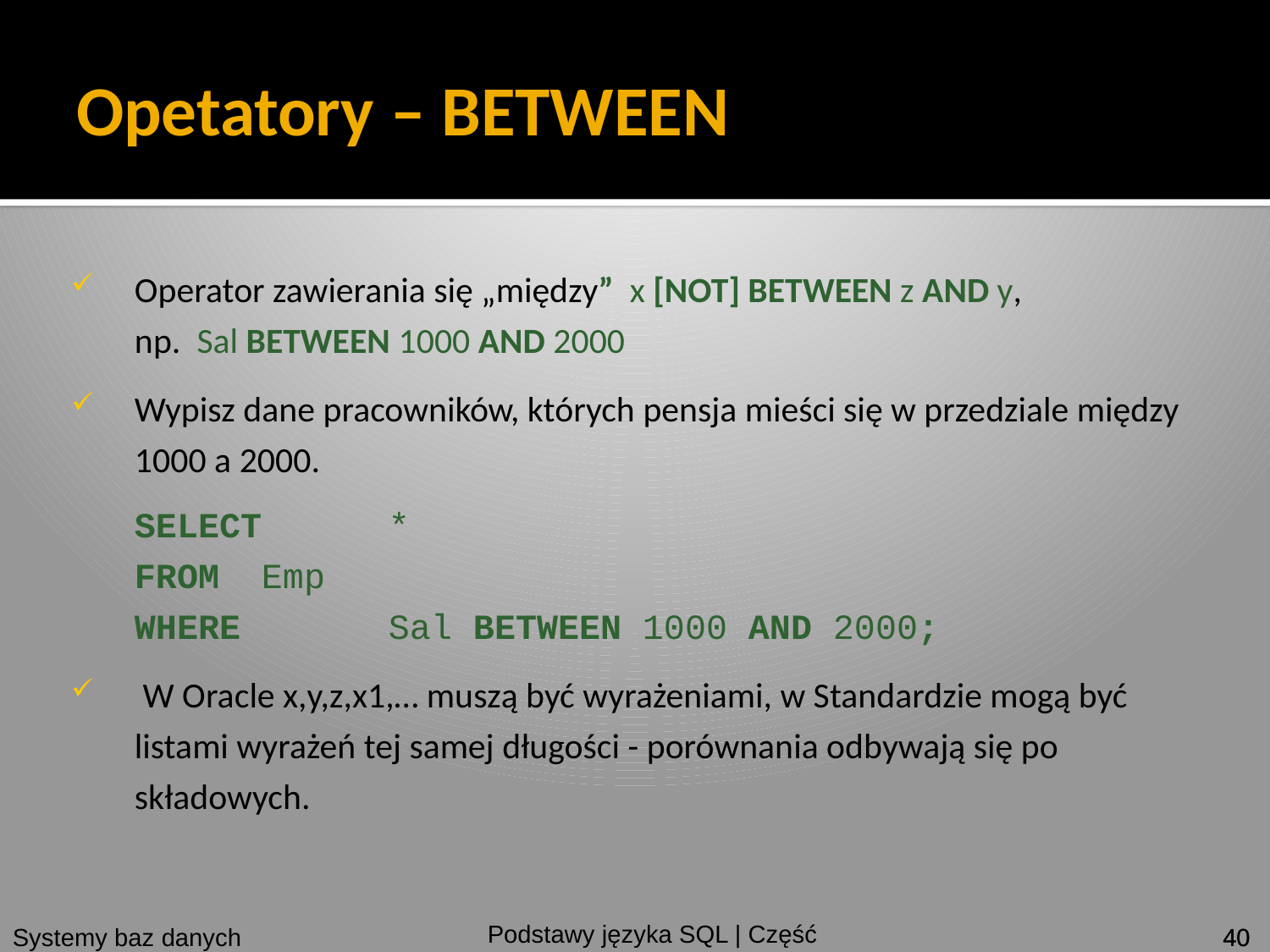

# Opetatory – BETWEEN
Operator zawierania się „między”  x [NOT] BETWEEN z AND y,
np.  Sal BETWEEN 1000 AND 2000
Wypisz dane pracowników, których pensja mieści się w przedziale między 1000 a 2000.
	SELECT 	*
FROM 	Emp
WHERE 	Sal BETWEEN 1000 AND 2000;
 W Oracle x,y,z,x1,… muszą być wyrażeniami, w Standardzie mogą być listami wyrażeń tej samej długości - porównania odbywają się po składowych.
Podstawy języka SQL | Część 4